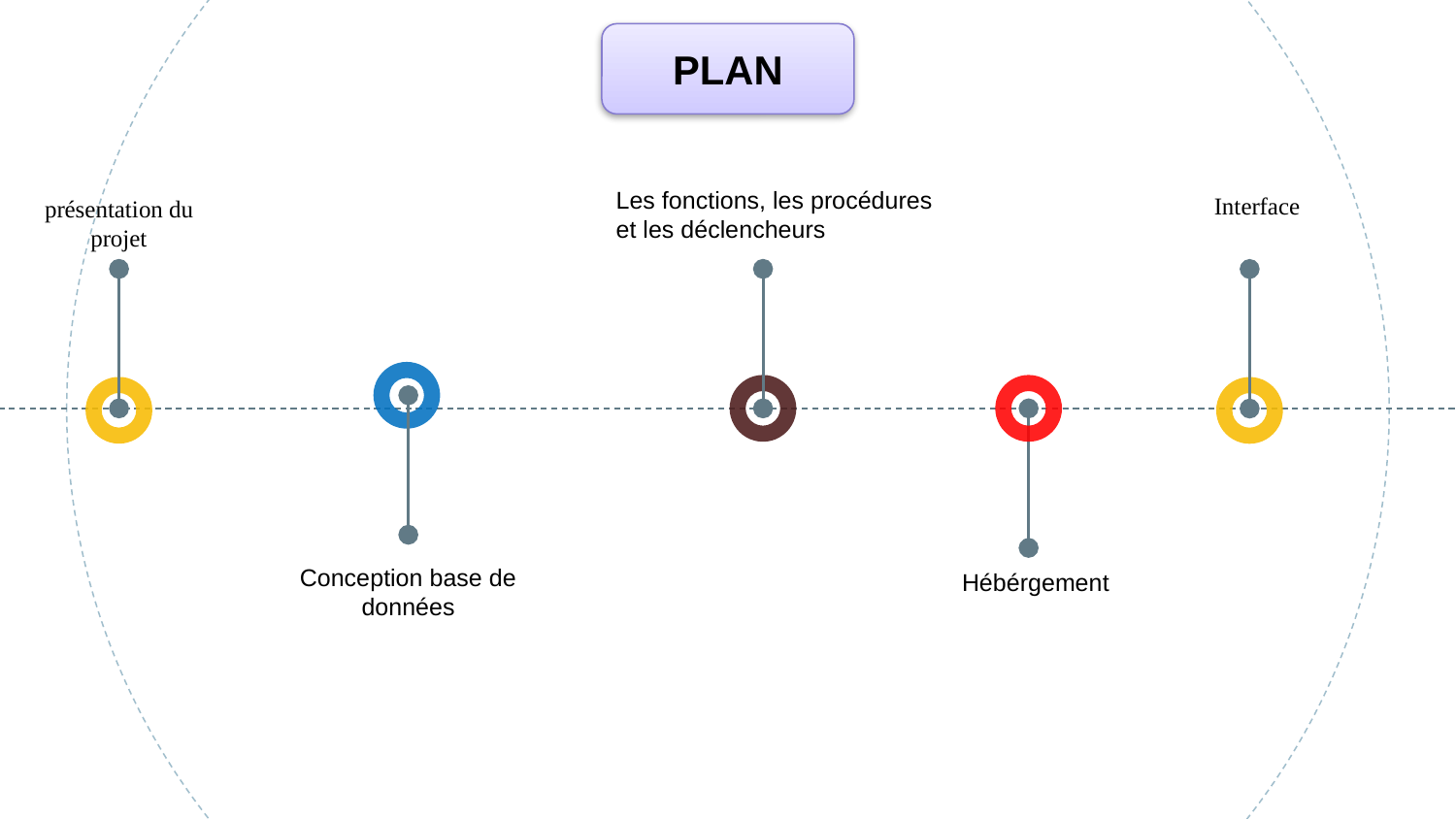

PLAN

Les fonctions, les procédures et les déclencheurs
Interface
présentation du projet

Conception base de données
Hébérgement